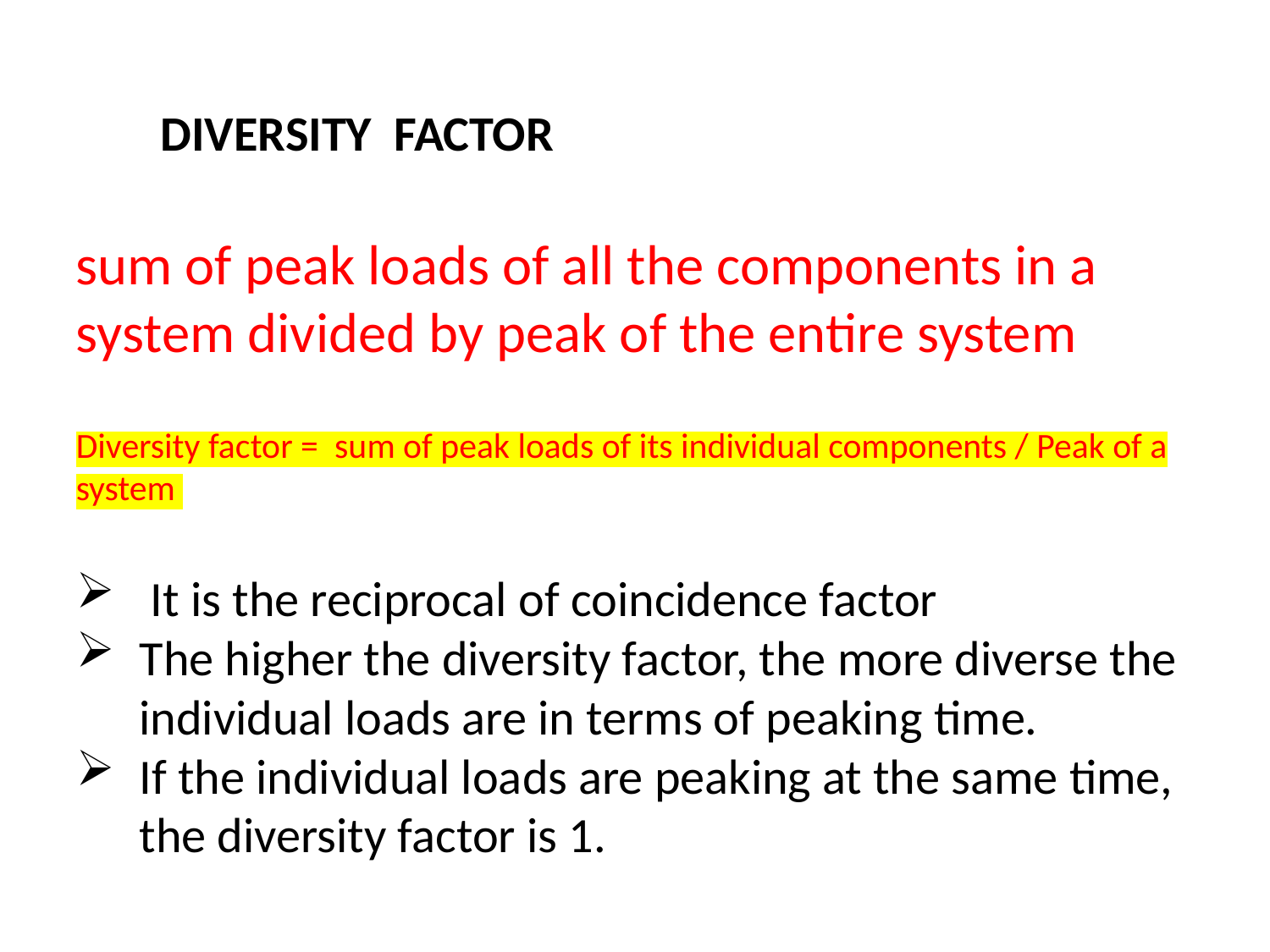

DIVERSITY  FACTOR
sum of peak loads of all the components in a system divided by peak of the entire system

Diversity factor =  sum of peak loads of its individual components / Peak of a system

 It is the reciprocal of coincidence factor
The higher the diversity factor, the more diverse the individual loads are in terms of peaking time.
If the individual loads are peaking at the same time, the diversity factor is 1.